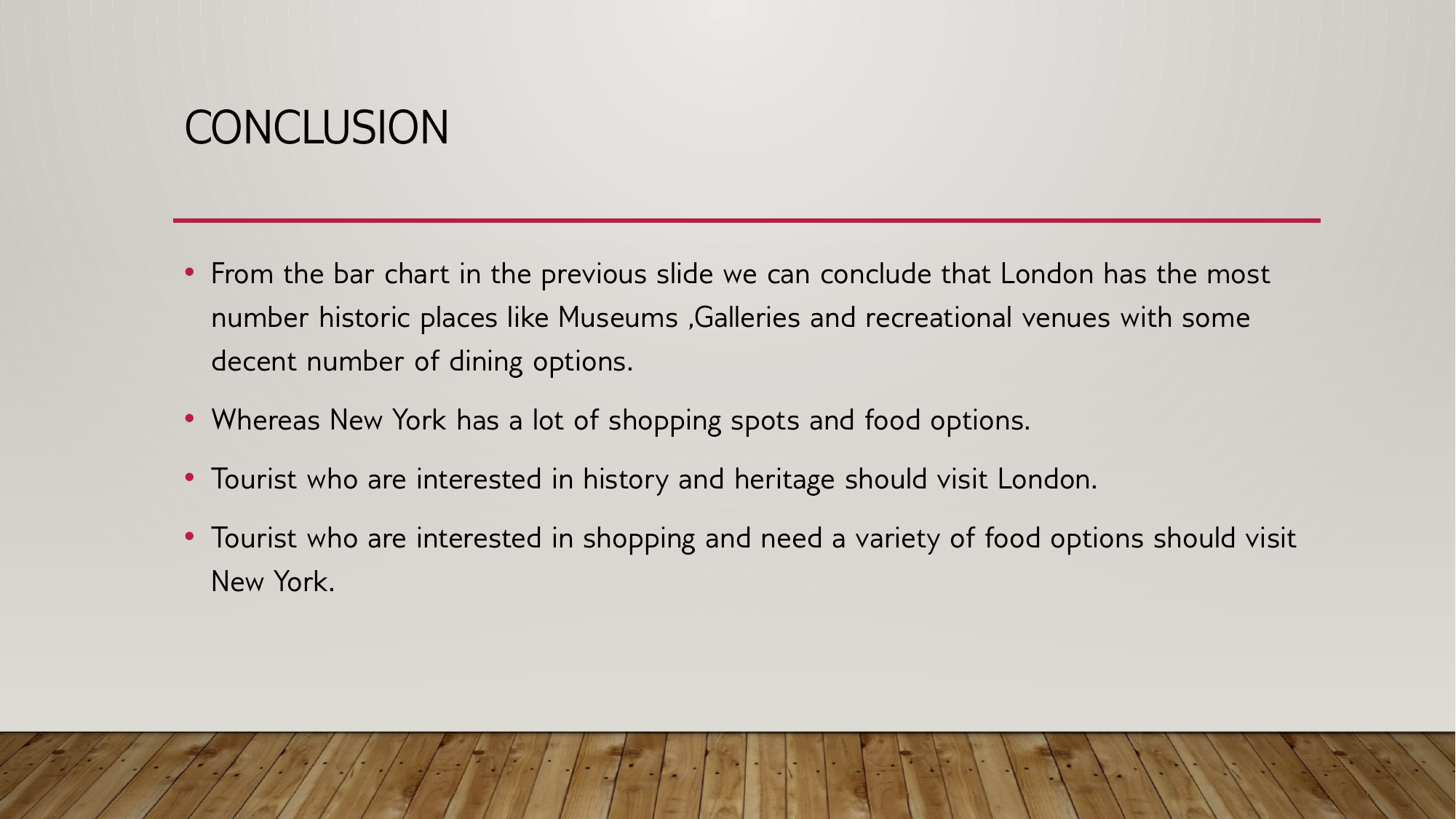

# Conclusion
From the bar chart in the previous slide we can conclude that London has the most number historic places like Museums ,Galleries and recreational venues with some decent number of dining options.
Whereas New York has a lot of shopping spots and food options.
Tourist who are interested in history and heritage should visit London.
Tourist who are interested in shopping and need a variety of food options should visit New York.